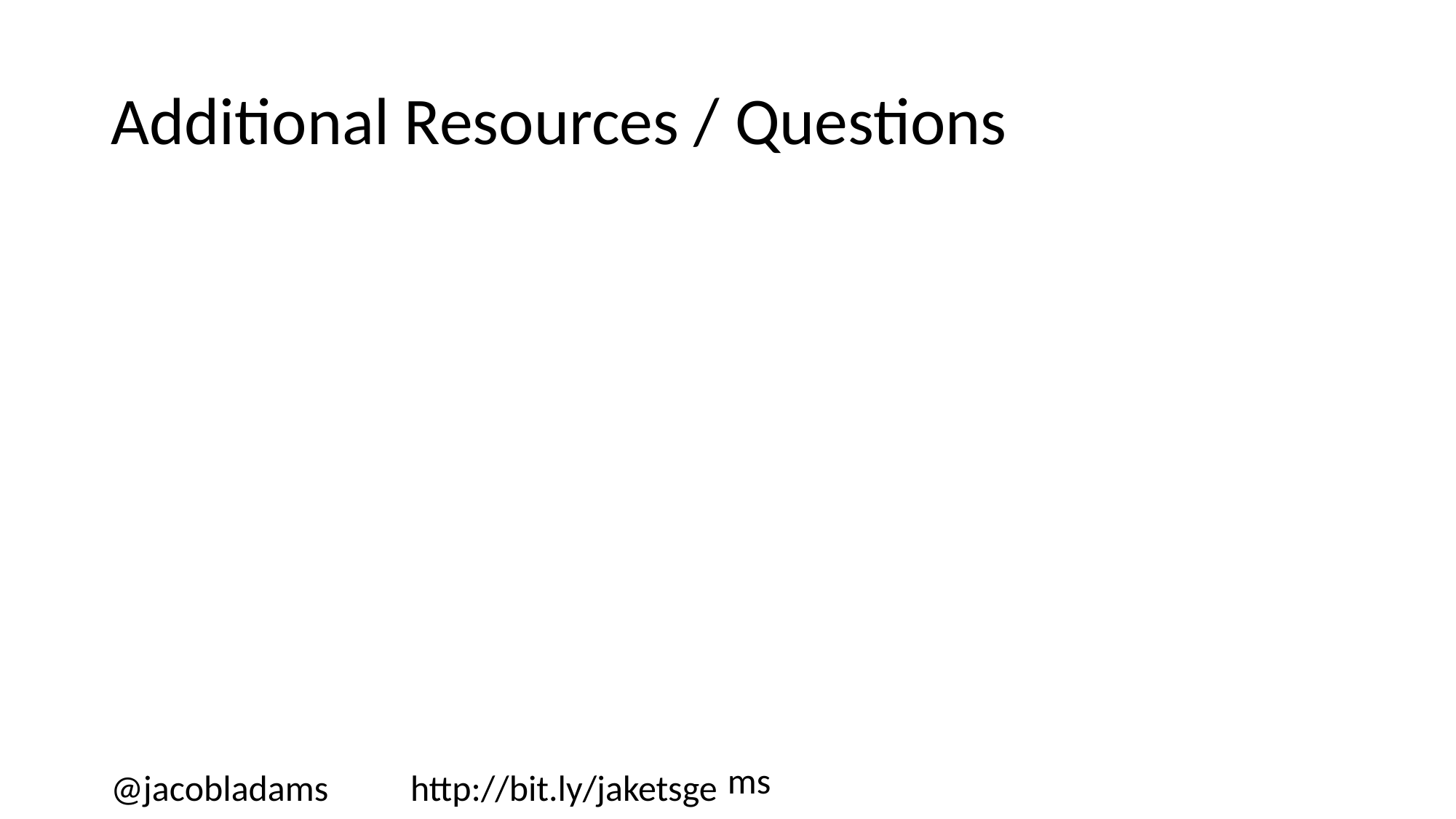

# Additional Resources / Questions

@jacobladams          http://bit.ly/jaketsgems